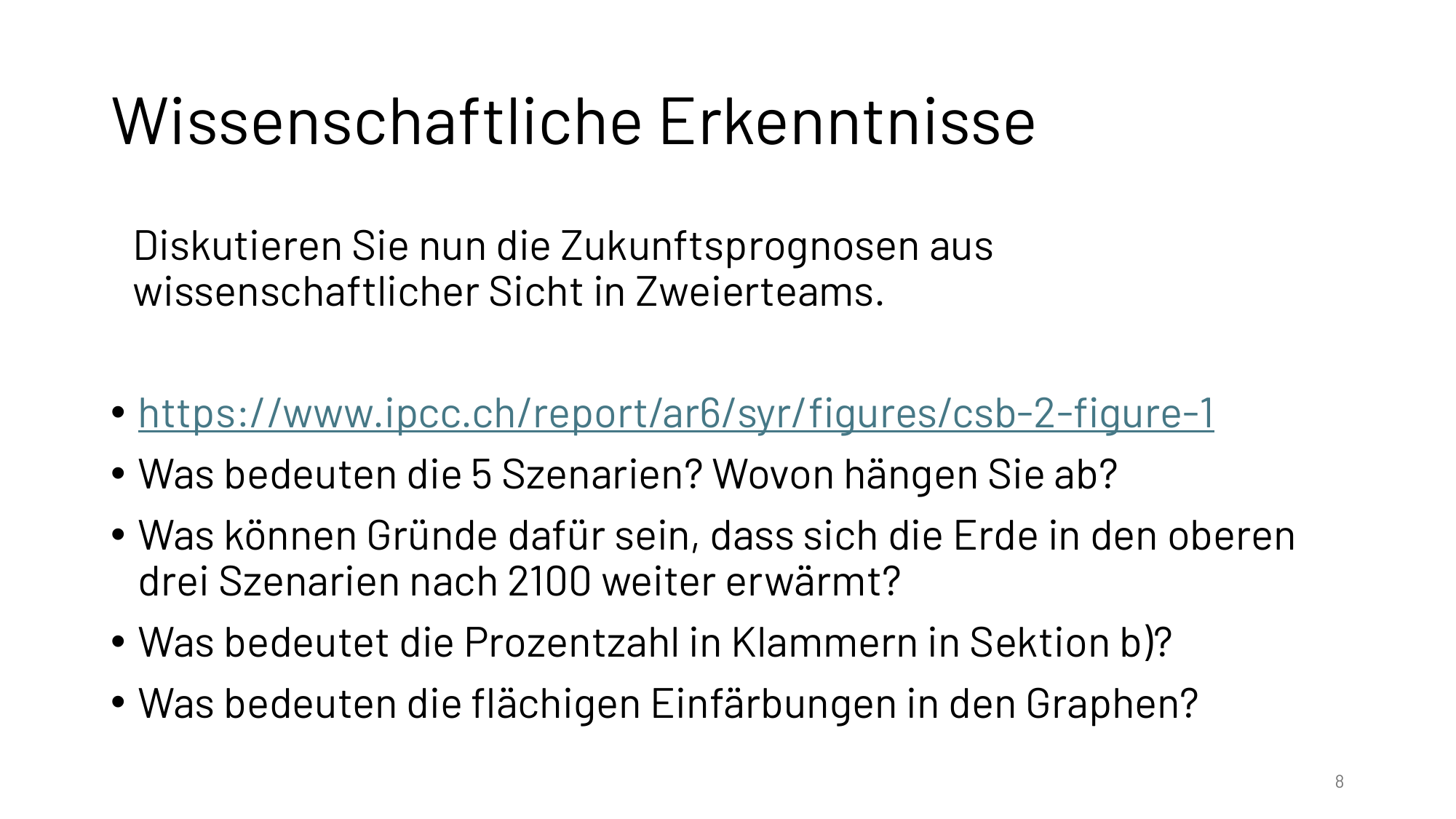

# Wissenschaftliche Erkenntnisse
Diskutieren Sie nun die Zukunftsprognosen aus wissenschaftlicher Sicht in Zweierteams.

https://www.ipcc.ch/report/ar6/syr/figures/csb-2-figure-1
Was bedeuten die 5 Szenarien? Wovon hängen Sie ab?
Was können Gründe dafür sein, dass sich die Erde in den oberen drei Szenarien nach 2100 weiter erwärmt?
Was bedeutet die Prozentzahl in Klammern in Sektion b)?
Was bedeuten die flächigen Einfärbungen in den Graphen?
8